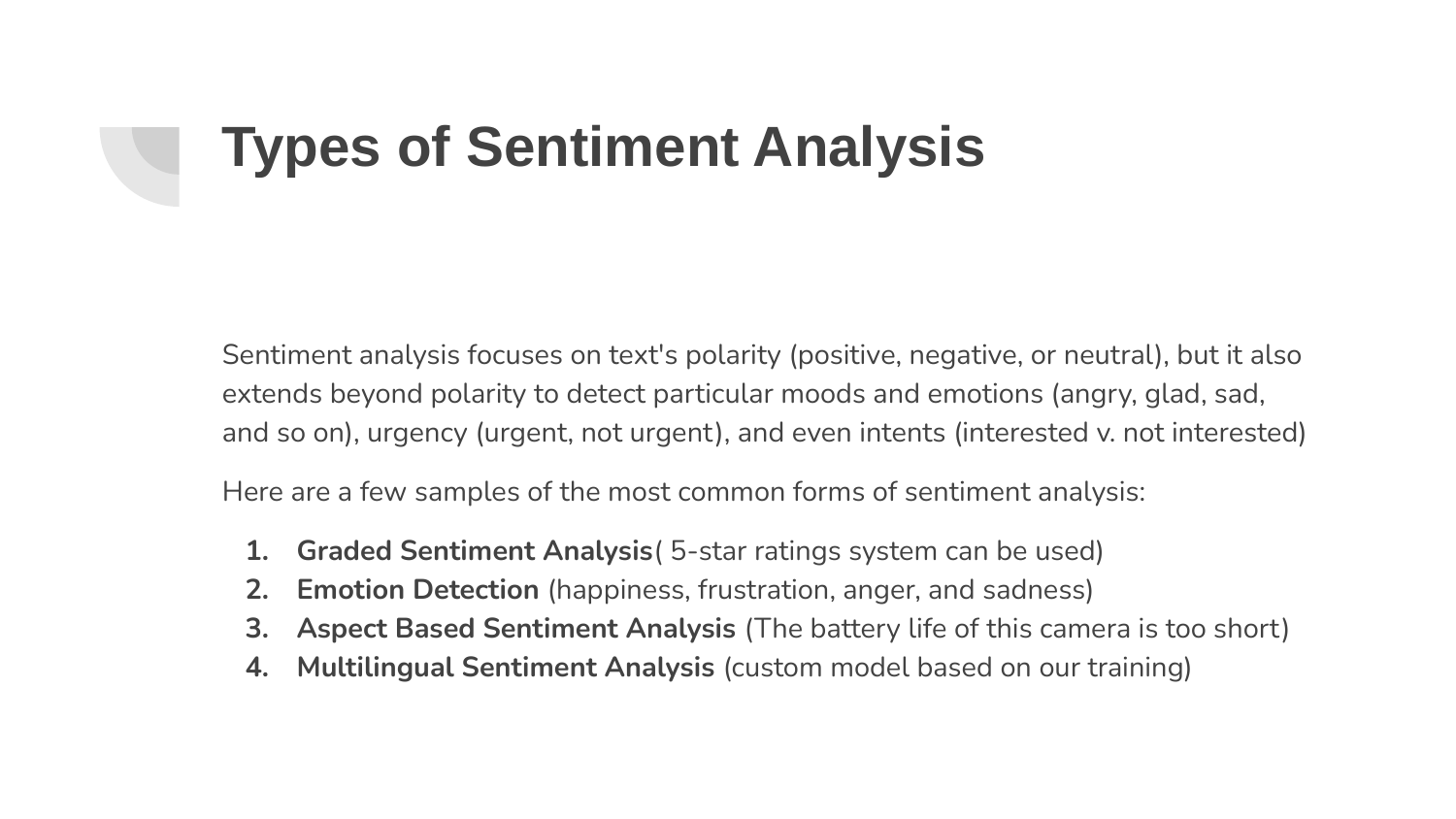

# Types of Sentiment Analysis
Sentiment analysis focuses on text's polarity (positive, negative, or neutral), but it also extends beyond polarity to detect particular moods and emotions (angry, glad, sad, and so on), urgency (urgent, not urgent), and even intents (interested v. not interested)
Here are a few samples of the most common forms of sentiment analysis:
Graded Sentiment Analysis( 5-star ratings system can be used)
Emotion Detection (happiness, frustration, anger, and sadness)
Aspect Based Sentiment Analysis (The battery life of this camera is too short)
Multilingual Sentiment Analysis (custom model based on our training)